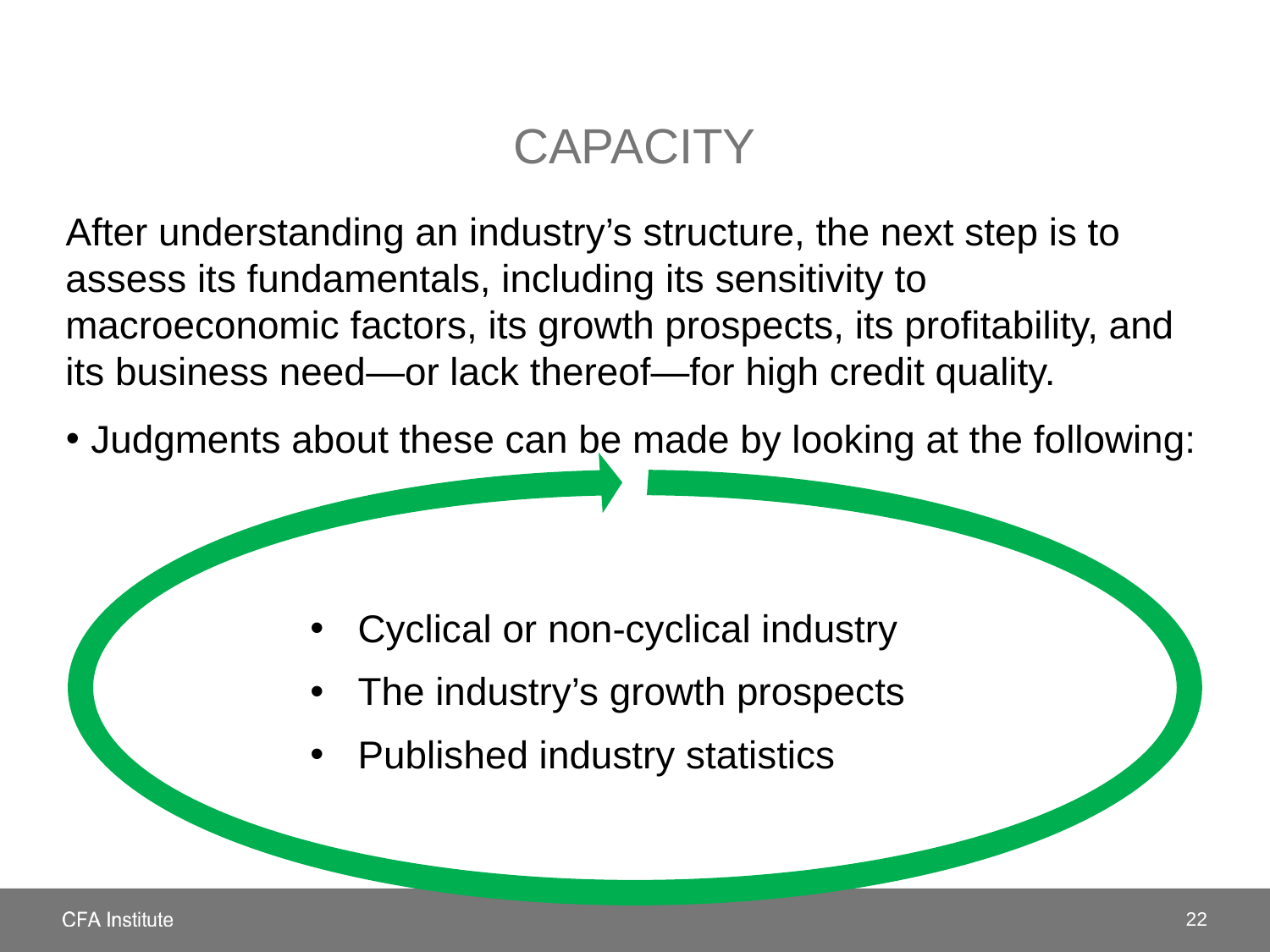

# capacity
After understanding an industry’s structure, the next step is to assess its fundamentals, including its sensitivity to macroeconomic factors, its growth prospects, its profitability, and its business need—or lack thereof—for high credit quality.
Judgments about these can be made by looking at the following:

Cyclical or non-cyclical industry
The industry’s growth prospects
Published industry statistics

22